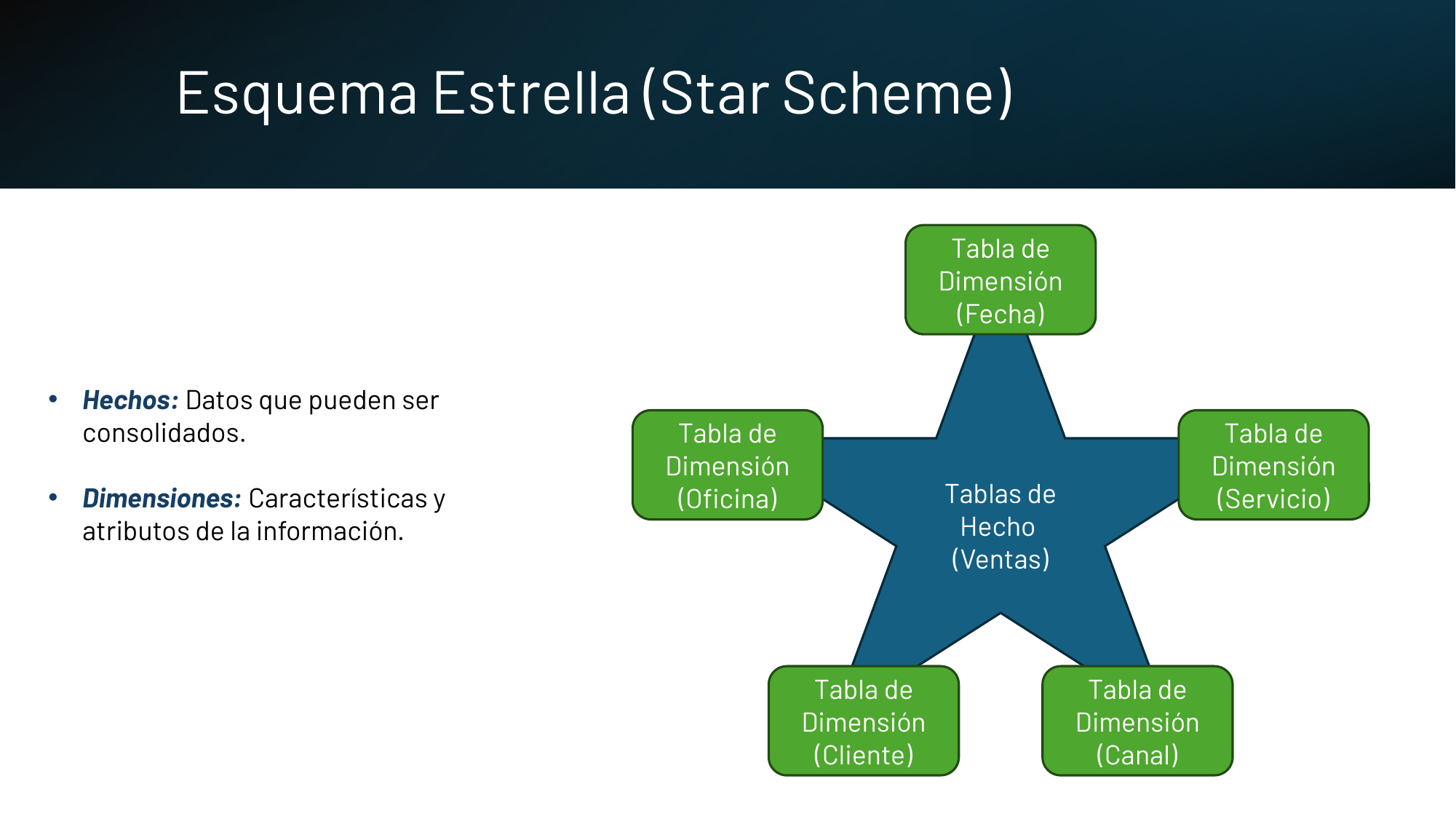

# Esquema Estrella (Star Scheme)
Tabla de Dimensión
(Fecha)
Tablas de Hecho
(Ventas)
Hechos: Datos que pueden ser consolidados.

Dimensiones: Características y atributos de la información.
Tabla de Dimensión
(Oficina)
Tabla de Dimensión
(Servicio)
Tabla de Dimensión
(Cliente)
Tabla de Dimensión
(Canal)